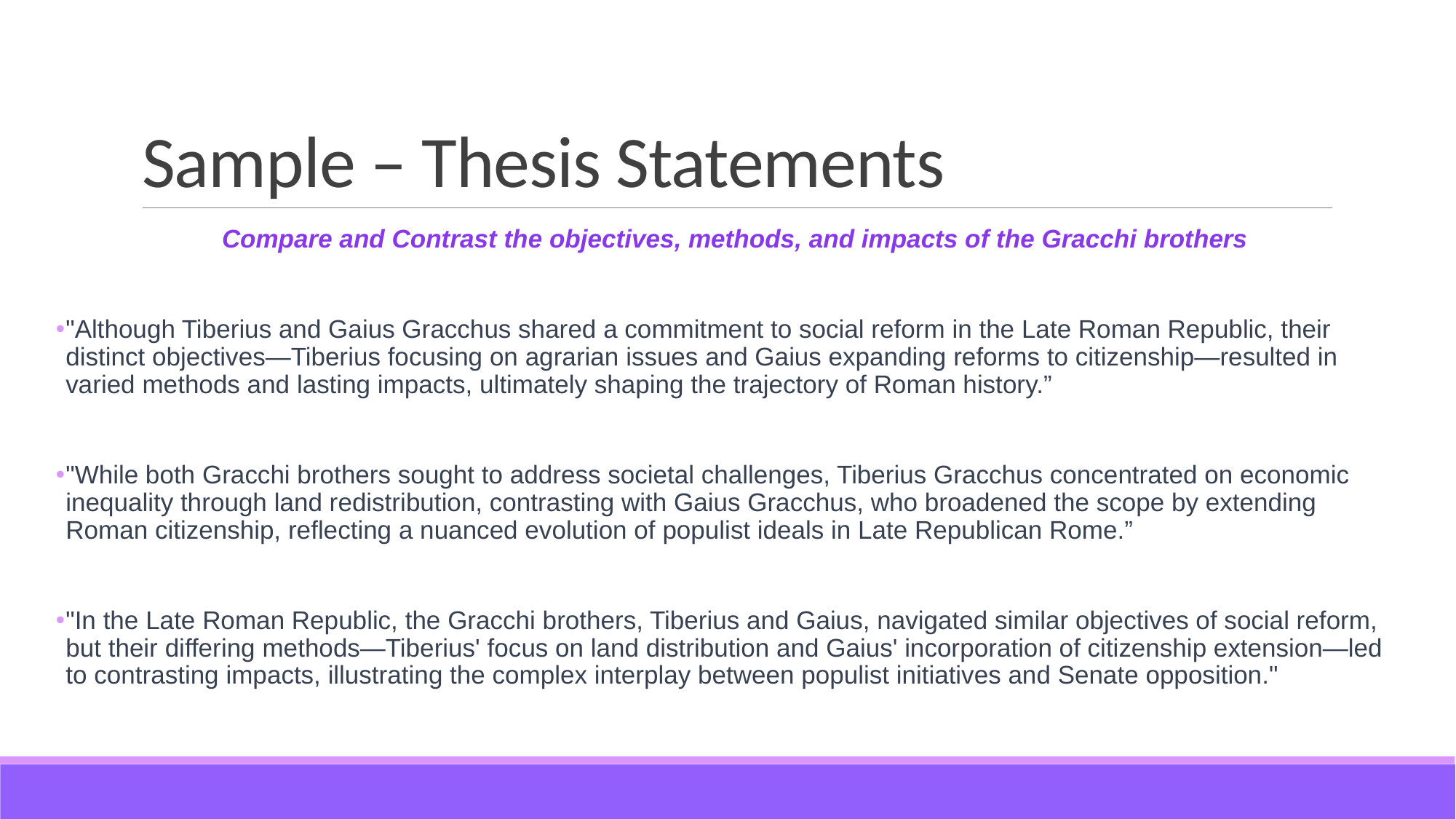

# Sample – Thesis Statements
Compare and Contrast the objectives, methods, and impacts of the Gracchi brothers

"Although Tiberius and Gaius Gracchus shared a commitment to social reform in the Late Roman Republic, their distinct objectives—Tiberius focusing on agrarian issues and Gaius expanding reforms to citizenship—resulted in varied methods and lasting impacts, ultimately shaping the trajectory of Roman history.”

"While both Gracchi brothers sought to address societal challenges, Tiberius Gracchus concentrated on economic inequality through land redistribution, contrasting with Gaius Gracchus, who broadened the scope by extending Roman citizenship, reflecting a nuanced evolution of populist ideals in Late Republican Rome.”

"In the Late Roman Republic, the Gracchi brothers, Tiberius and Gaius, navigated similar objectives of social reform, but their differing methods—Tiberius' focus on land distribution and Gaius' incorporation of citizenship extension—led to contrasting impacts, illustrating the complex interplay between populist initiatives and Senate opposition."